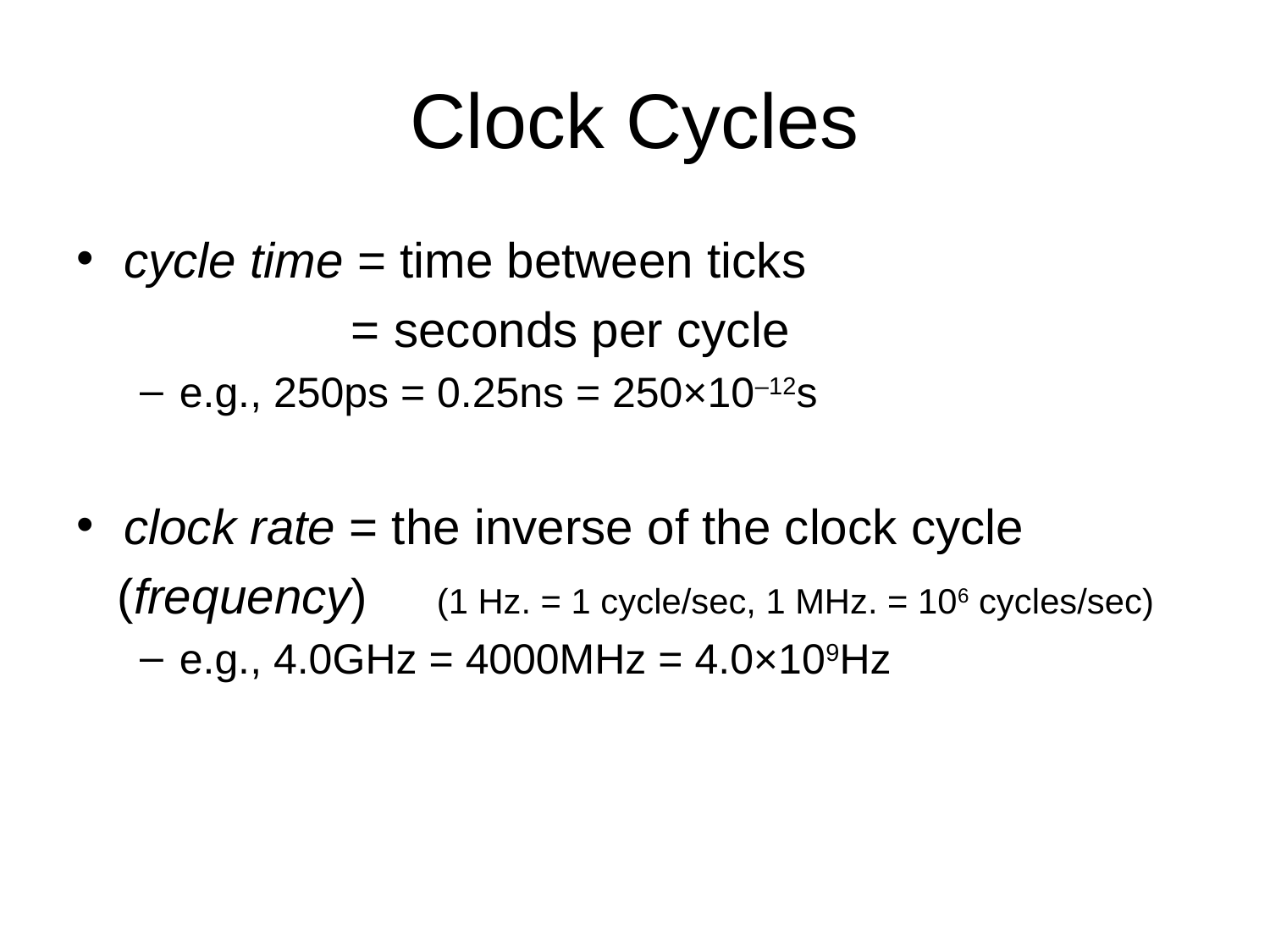

# Clock Cycles
cycle time = time between ticks
                    = seconds per cycle
e.g., 250ps = 0.25ns = 250×10–12s

clock rate = the inverse of the clock cycle
   (frequency)     (1 Hz. = 1 cycle/sec, 1 MHz. = 106 cycles/sec)
e.g., 4.0GHz = 4000MHz = 4.0×109Hz